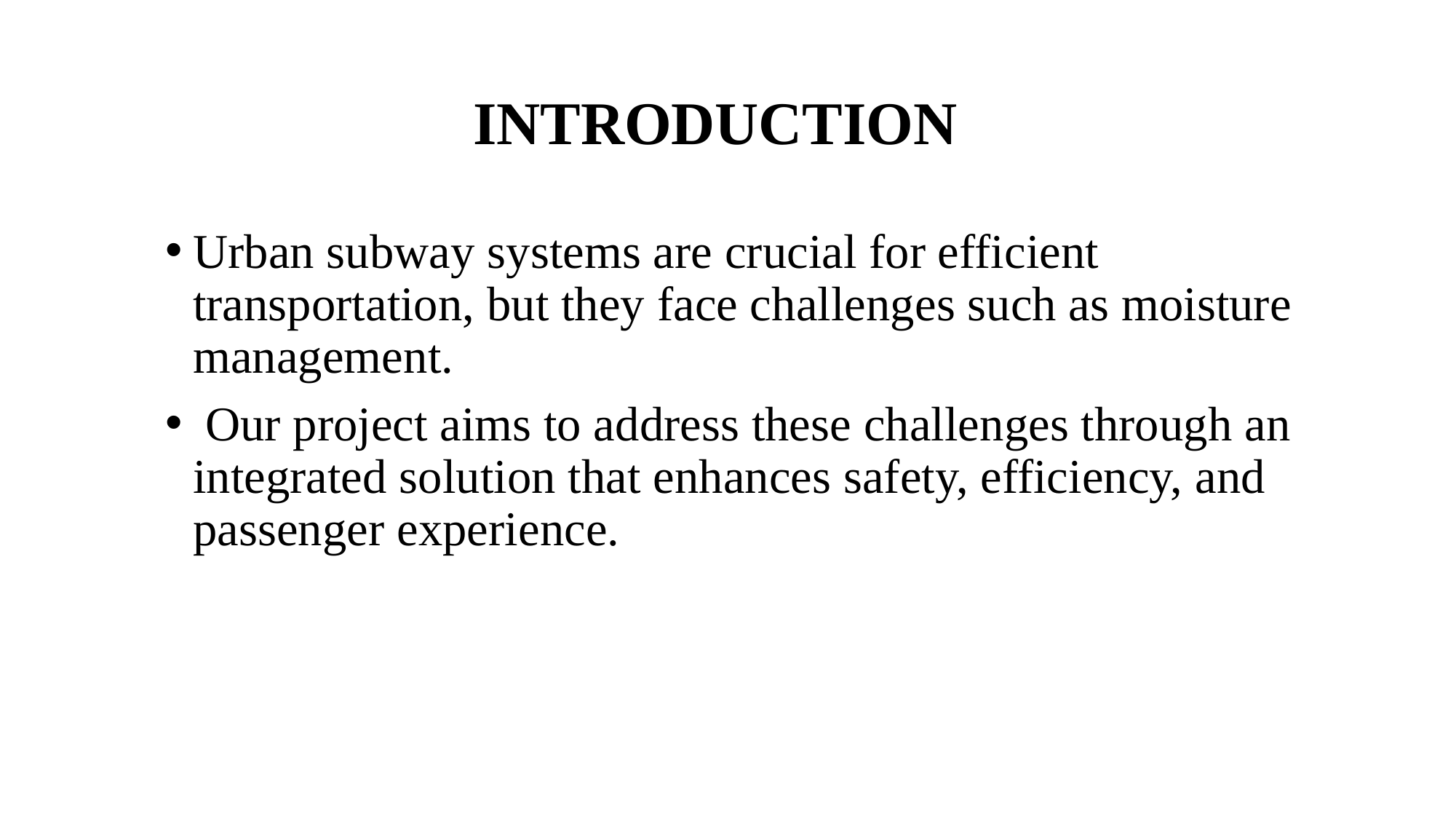

# INTRODUCTION
Urban subway systems are crucial for efficient transportation, but they face challenges such as moisture management.
 Our project aims to address these challenges through an integrated solution that enhances safety, efficiency, and passenger experience.